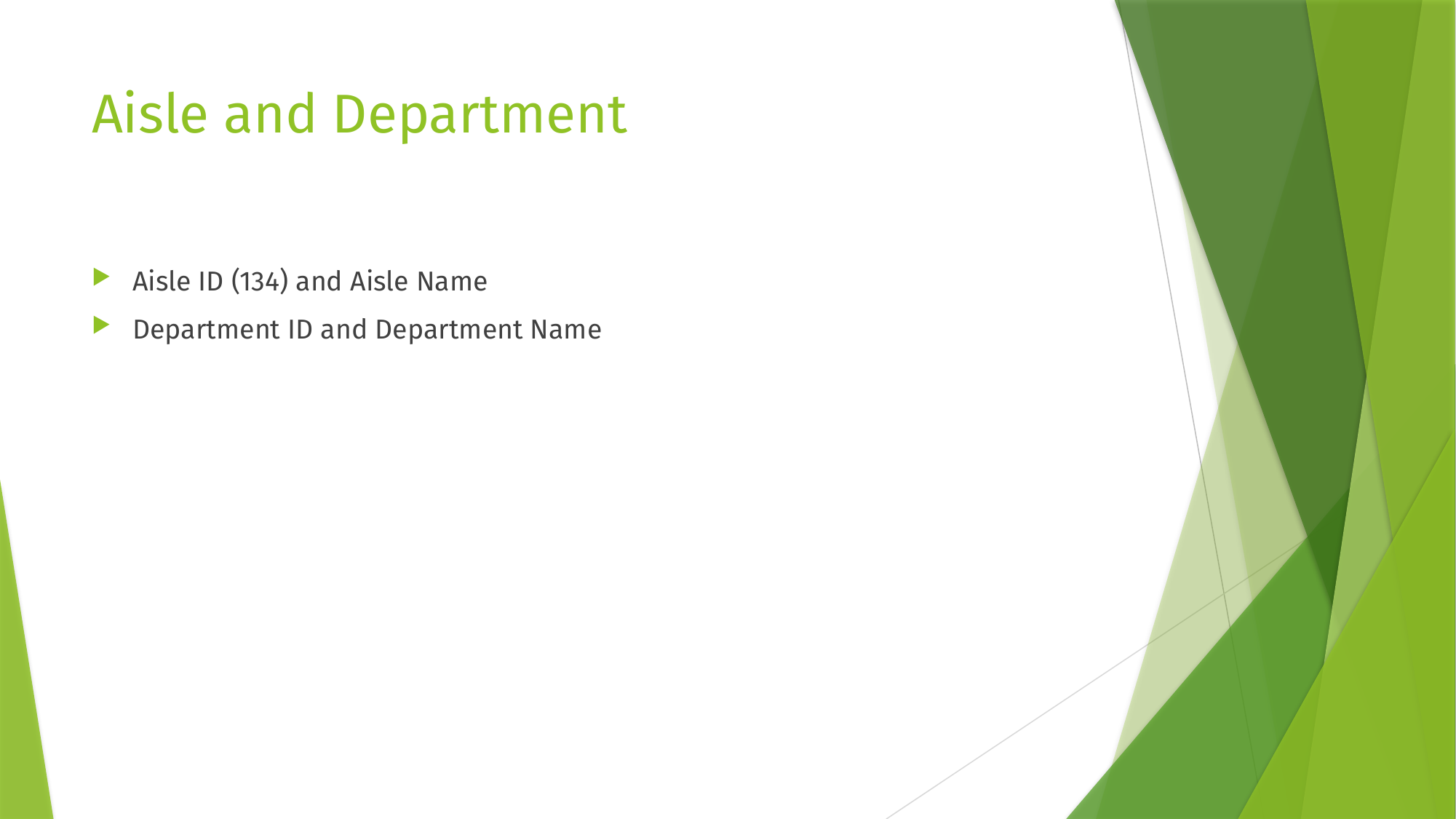

# Aisle and Department
Aisle ID (134) and Aisle Name
Department ID and Department Name